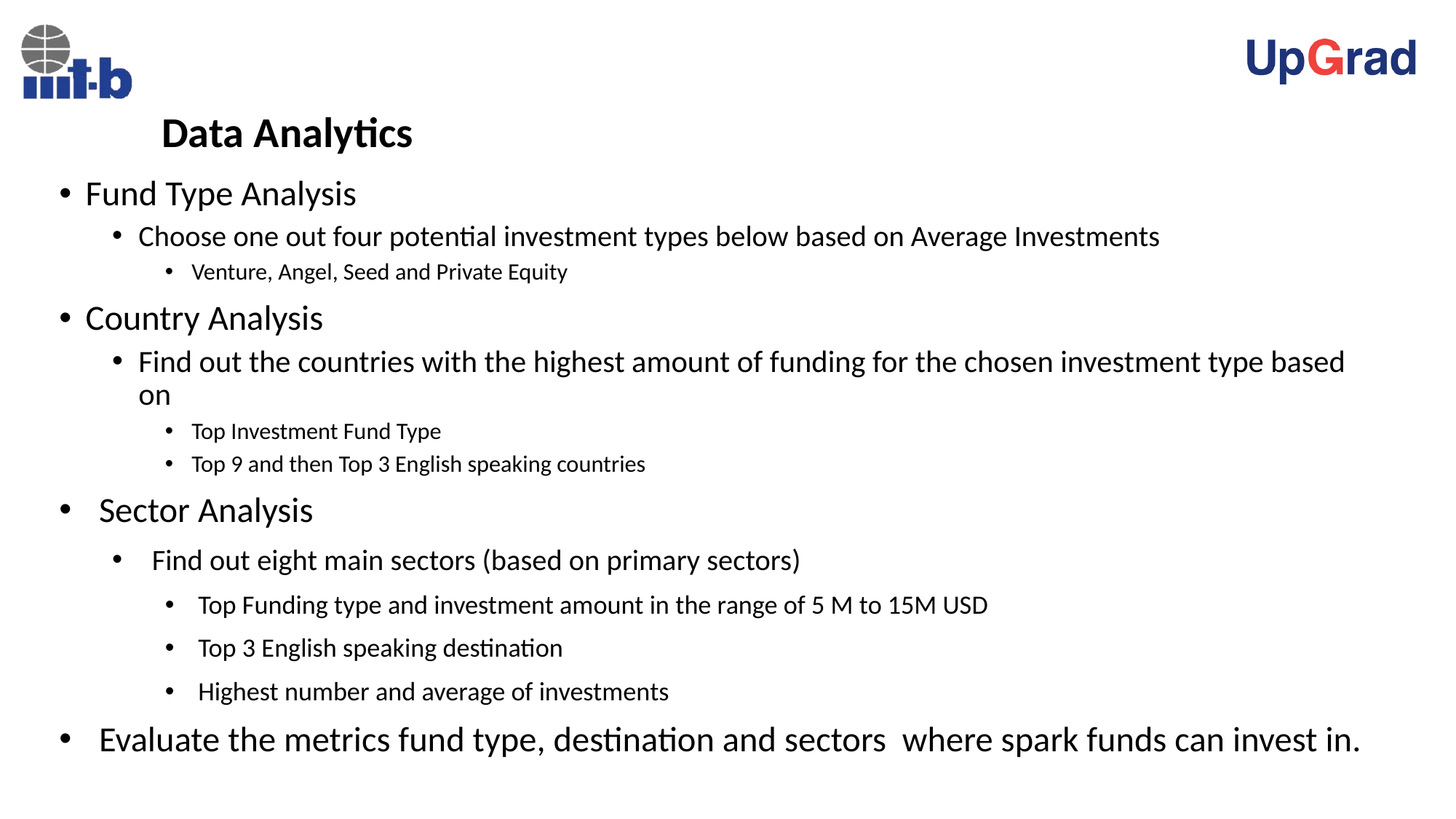

# Data Analytics
Fund Type Analysis
Choose one out four potential investment types below based on Average Investments
Venture, Angel, Seed and Private Equity
Country Analysis
Find out the countries with the highest amount of funding for the chosen investment type based on
Top Investment Fund Type
Top 9 and then Top 3 English speaking countries
Sector Analysis
Find out eight main sectors (based on primary sectors)
Top Funding type and investment amount in the range of 5 M to 15M USD
Top 3 English speaking destination
Highest number and average of investments
Evaluate the metrics fund type, destination and sectors  where spark funds can invest in.